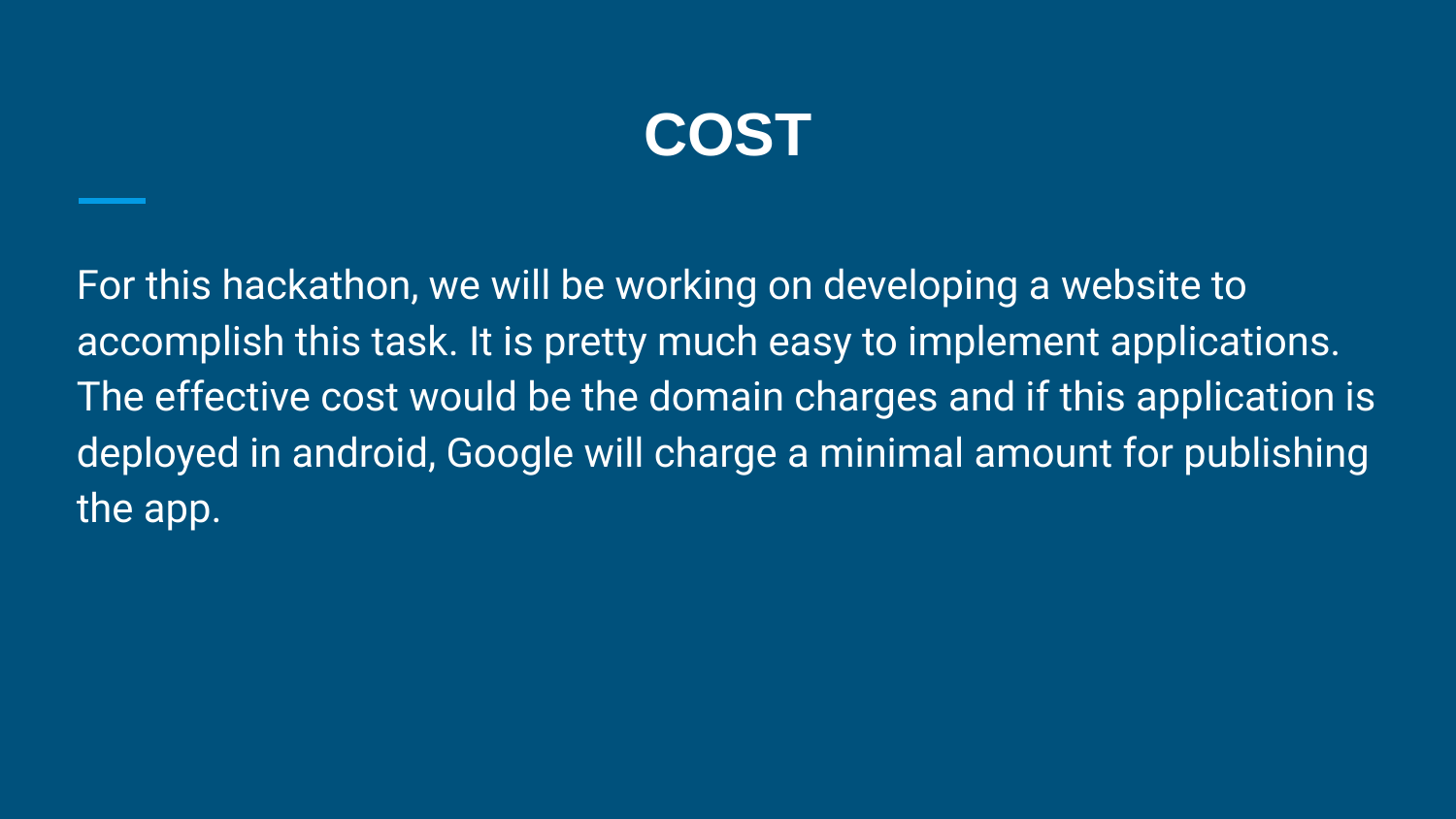

# COST
For this hackathon, we will be working on developing a website to accomplish this task. It is pretty much easy to implement applications. The effective cost would be the domain charges and if this application is deployed in android, Google will charge a minimal amount for publishing the app.